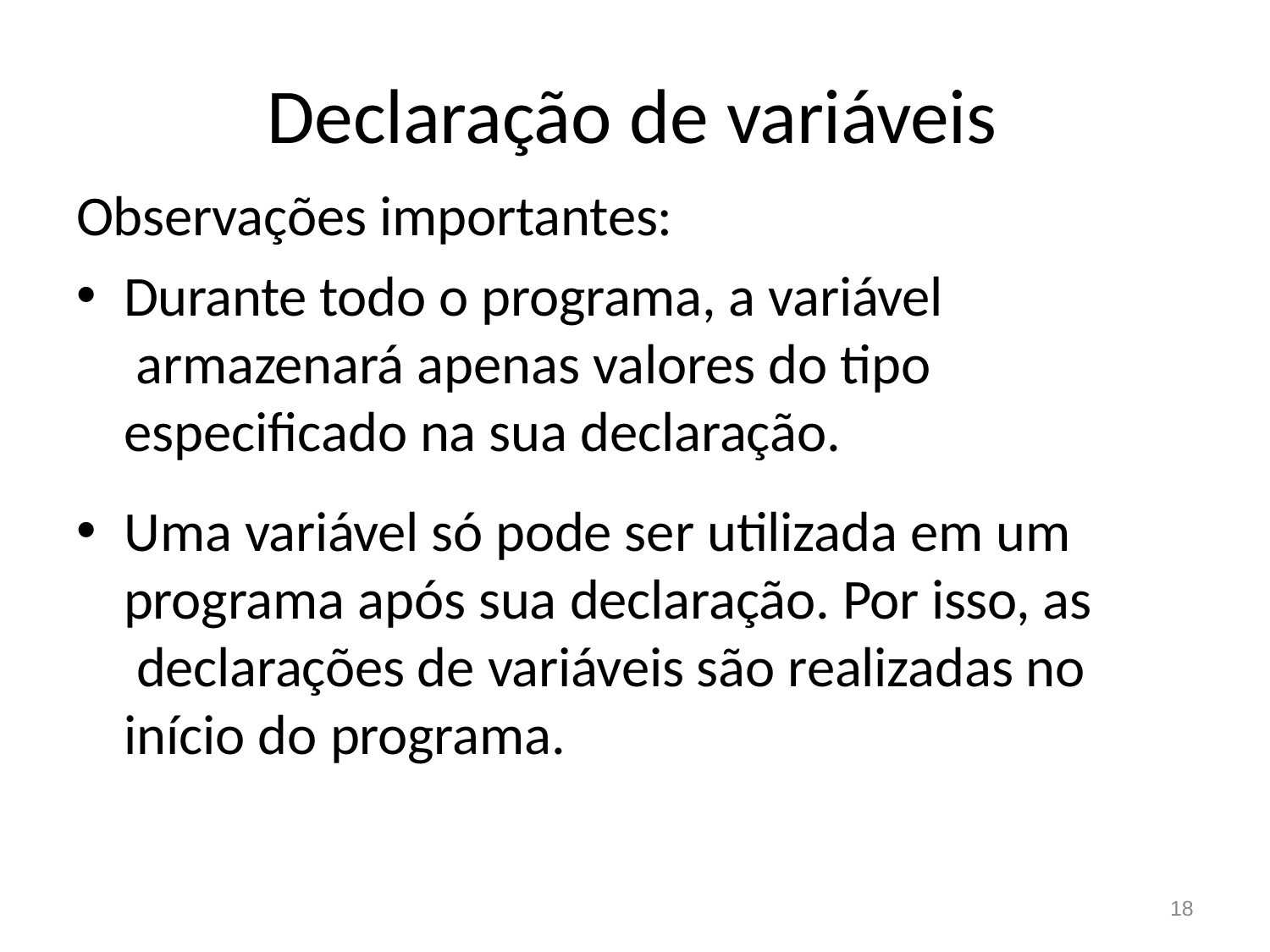

# Declaração de variáveis
Observações importantes:
Durante todo o programa, a variável  armazenará apenas valores do tipo  especificado na sua declaração.
Uma variável só pode ser utilizada em um  programa após sua declaração. Por isso, as  declarações de variáveis são realizadas no  início do programa.
18